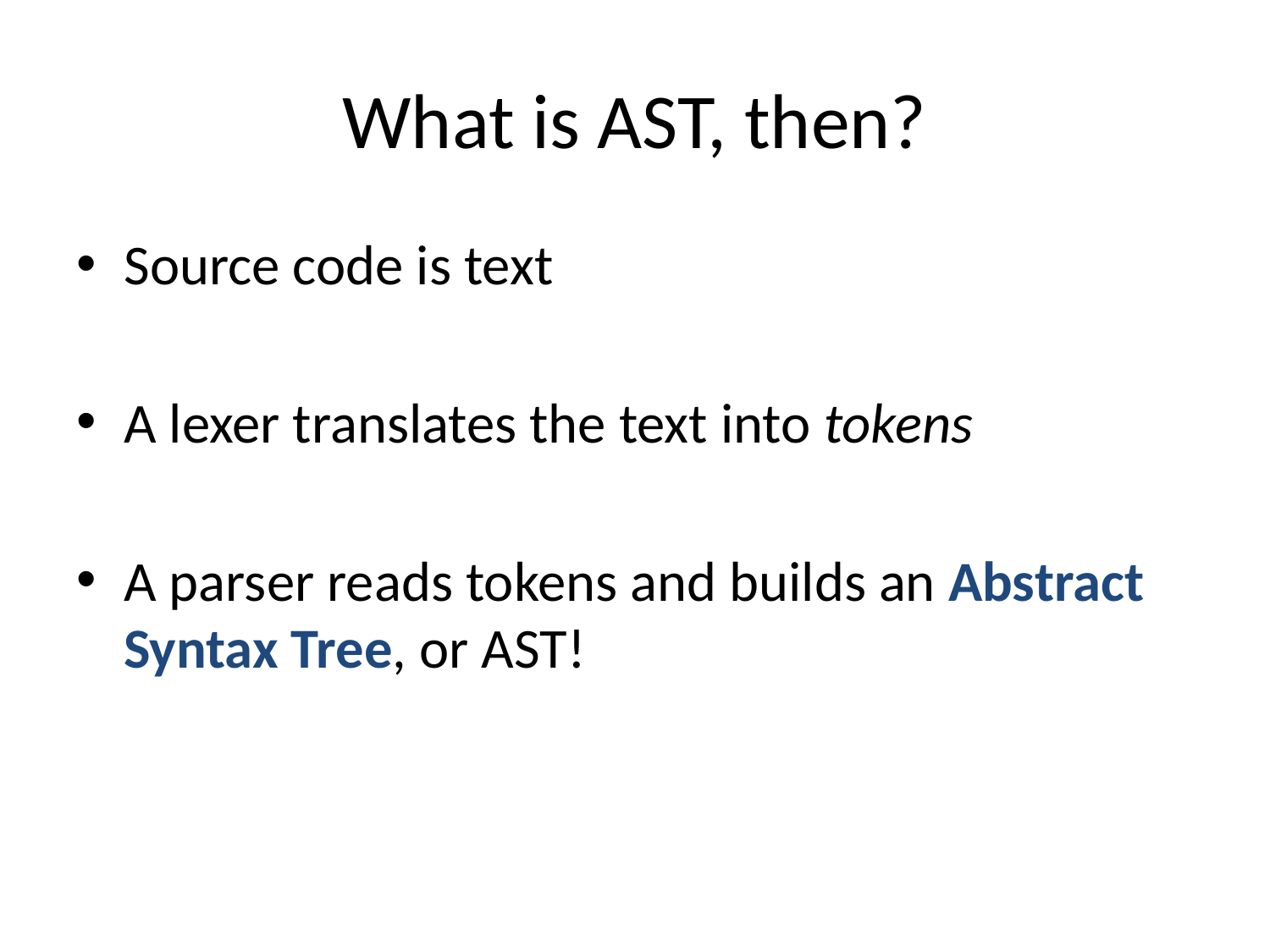

# What is AST, then?
Source code is text

A lexer translates the text into tokens

A parser reads tokens and builds an Abstract Syntax Tree, or AST!